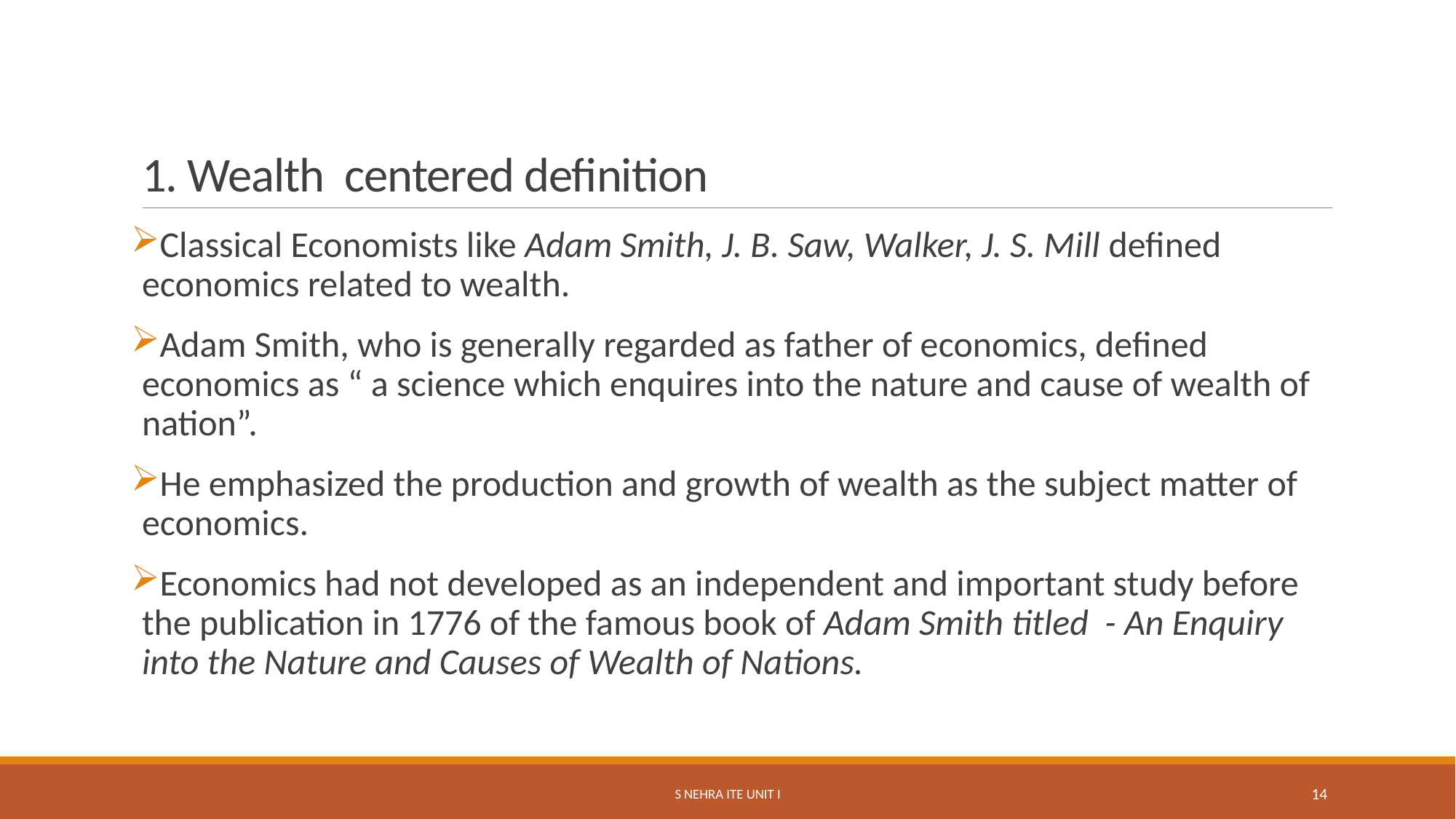

# 1. Wealth  centered definition
Classical Economists like Adam Smith, J. B. Saw, Walker, J. S. Mill defined economics related to wealth.
Adam Smith, who is generally regarded as father of economics, defined economics as “ a science which enquires into the nature and cause of wealth of nation”.
He emphasized the production and growth of wealth as the subject matter of economics.
Economics had not developed as an independent and important study before the publication in 1776 of the famous book of Adam Smith titled  - An Enquiry into the Nature and Causes of Wealth of Nations.

S Nehra ITE Unit I
14